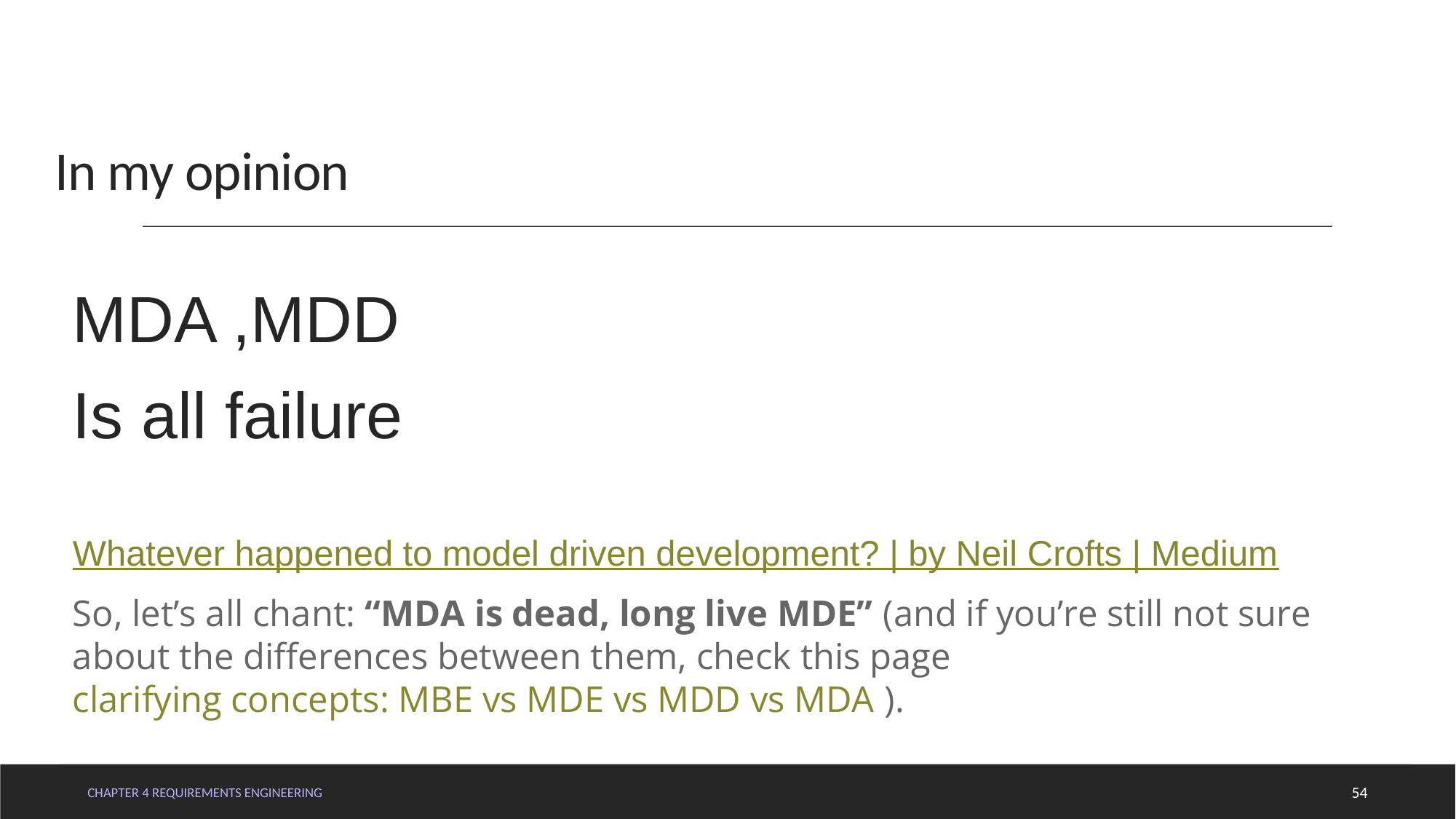

# In my opinion
MDA ,MDD
Is all failure

Whatever happened to model driven development? | by Neil Crofts | Medium
So, let’s all chant: “MDA is dead, long live MDE” (and if you’re still not sure about the differences between them, check this page clarifying concepts: MBE vs MDE vs MDD vs MDA ).

Chapter 4 Requirements Engineering
54